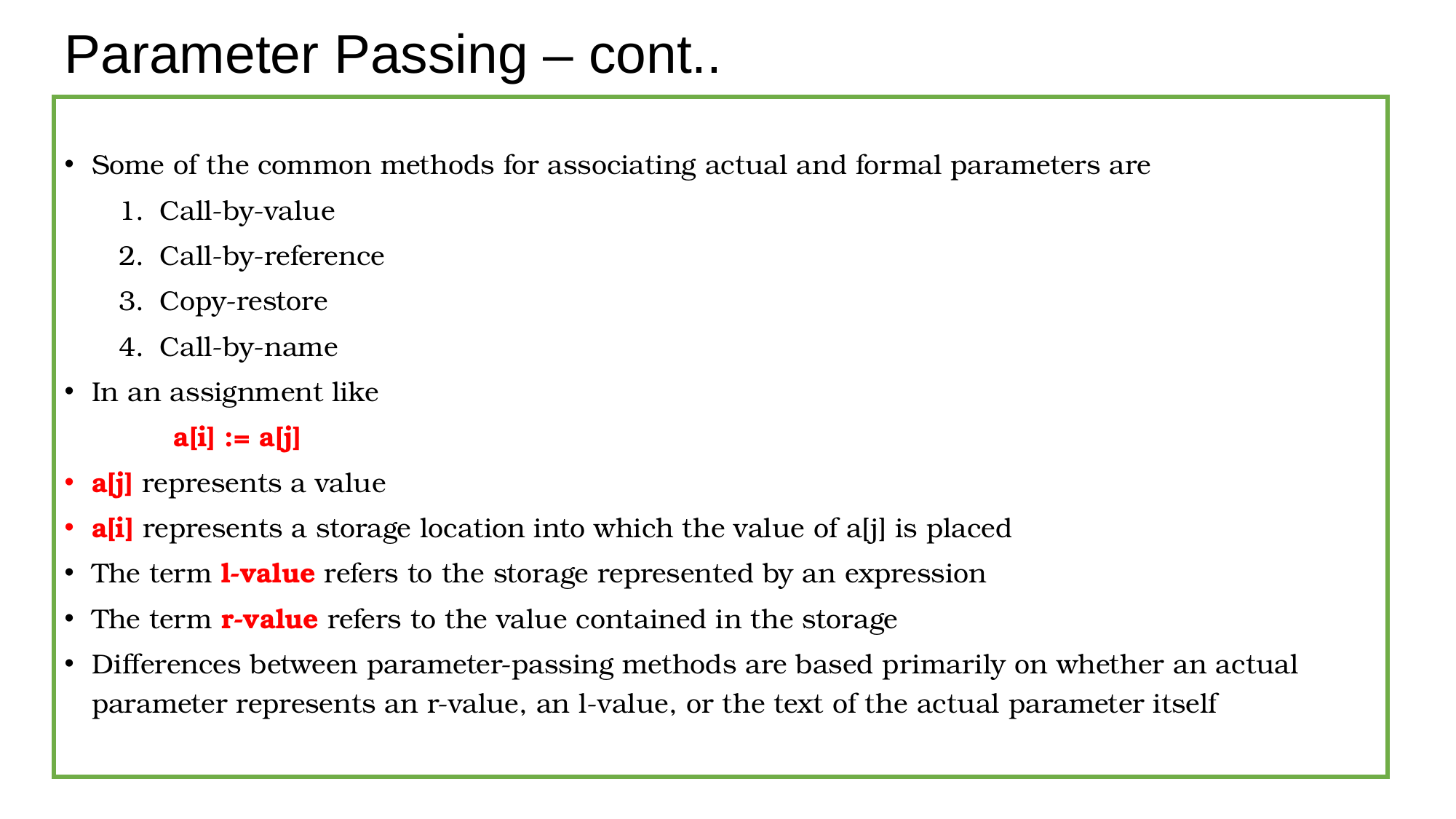

# Parameter Passing – cont..

Some of the common methods for associating actual and formal parameters are
Call-by-value
Call-by-reference
Copy-restore
Call-by-name
In an assignment like
	a[i] := a[j]
a[j] represents a value
a[i] represents a storage location into which the value of a[j] is placed
The term l-value refers to the storage represented by an expression
The term r-value refers to the value contained in the storage
Differences between parameter-passing methods are based primarily on whether an actual parameter represents an r-value, an l-value, or the text of the actual parameter itself